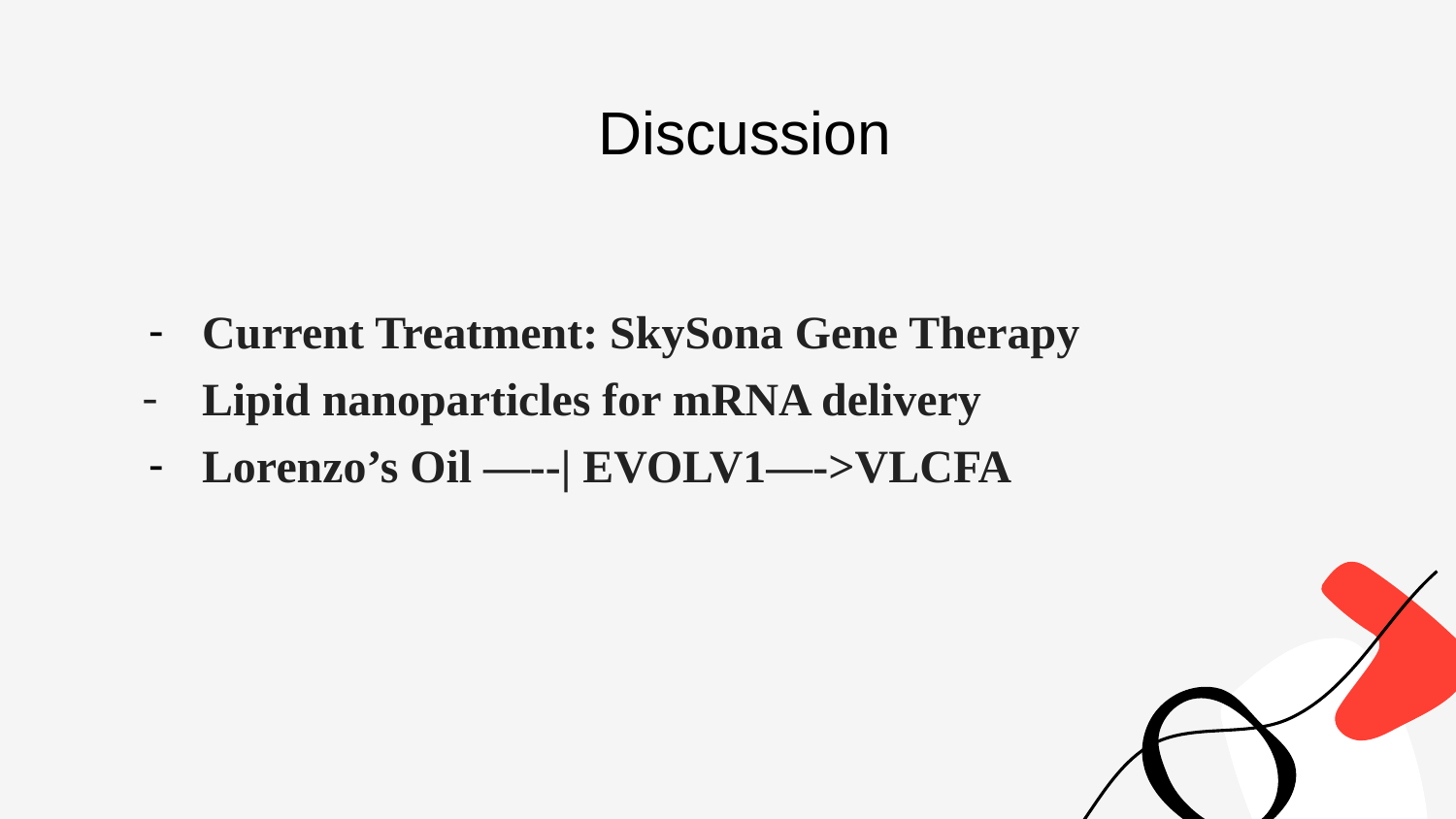

# Discussion

Current Treatment: SkySona Gene Therapy
Lipid nanoparticles for mRNA delivery
Lorenzo’s Oil —--| EVOLV1—->VLCFA